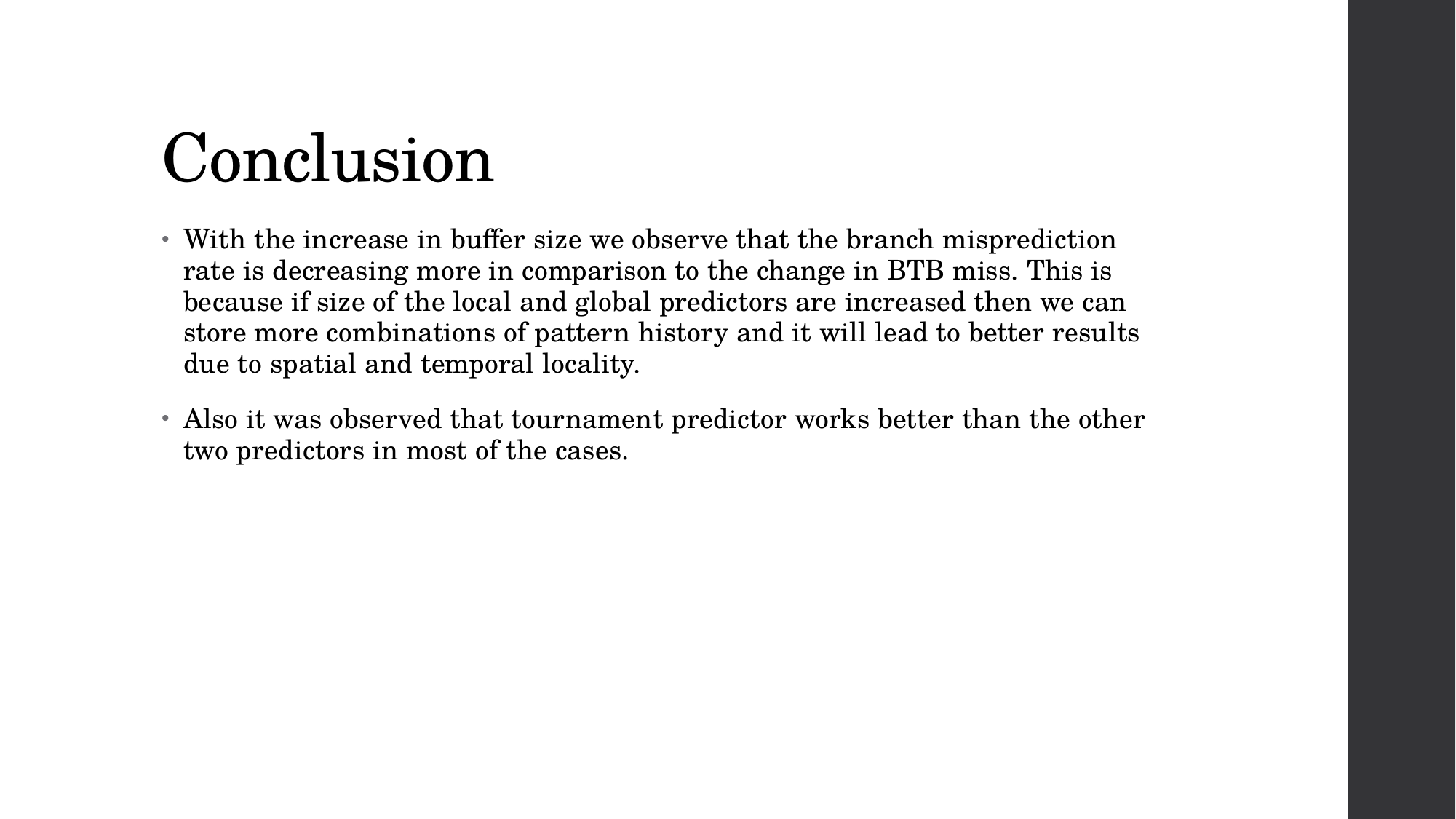

# Conclusion
With the increase in buffer size we observe that the branch misprediction rate is decreasing more in comparison to the change in BTB miss. This is because if size of the local and global predictors are increased then we can store more combinations of pattern history and it will lead to better results due to spatial and temporal locality.
Also it was observed that tournament predictor works better than the other two predictors in most of the cases.